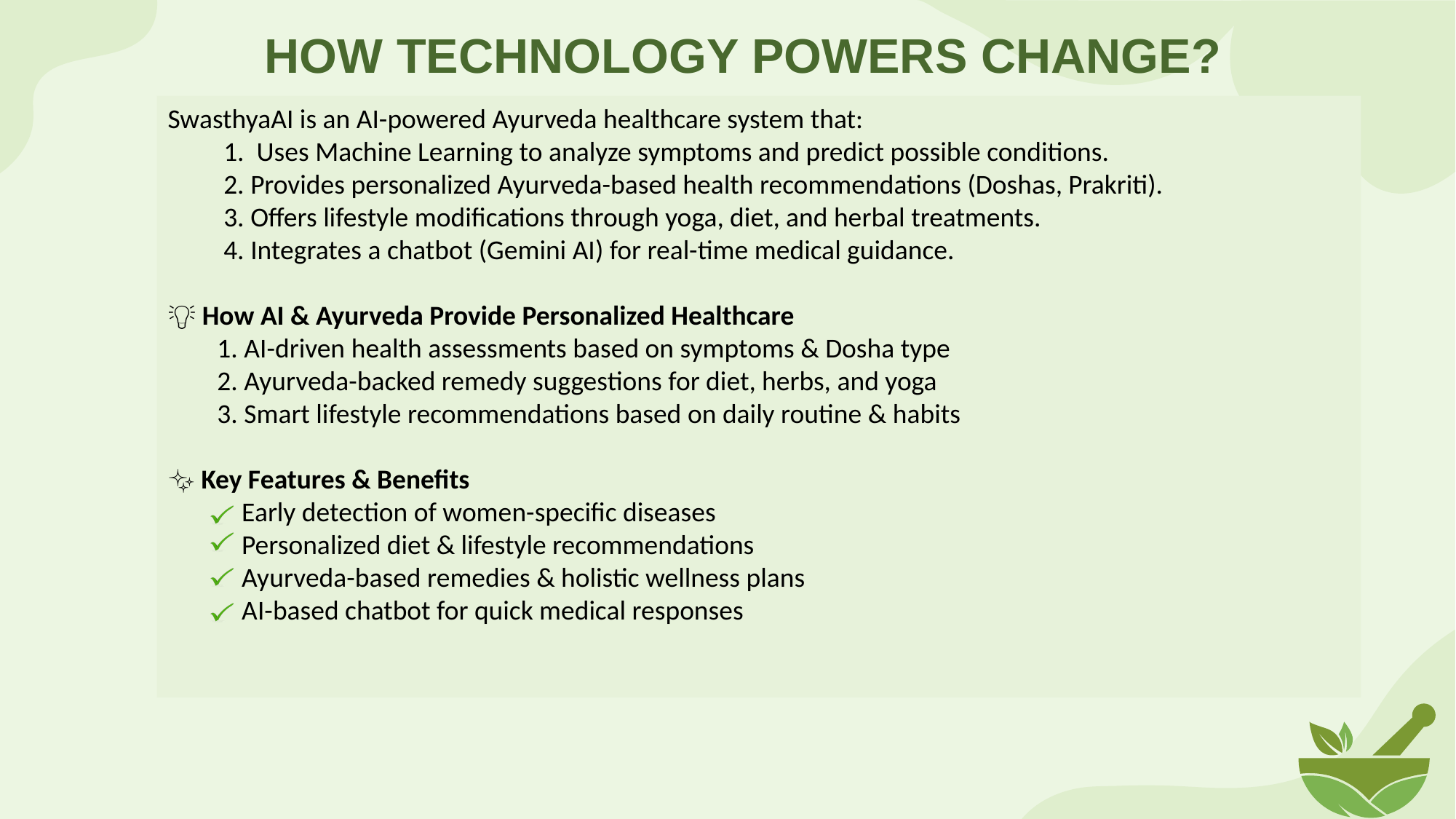

# HOW TECHNOLOGY POWERS CHANGE?
SwasthyaAI is an AI-powered Ayurveda healthcare system that:
         1.  Uses Machine Learning to analyze symptoms and predict possible conditions.
         2. Provides personalized Ayurveda-based health recommendations (Doshas, Prakriti).
         3. Offers lifestyle modifications through yoga, diet, and herbal treatments.
         4. Integrates a chatbot (Gemini AI) for real-time medical guidance.

💡 How AI & Ayurveda Provide Personalized Healthcare
        1. AI-driven health assessments based on symptoms & Dosha type
        2. Ayurveda-backed remedy suggestions for diet, herbs, and yoga
        3. Smart lifestyle recommendations based on daily routine & habits

✨ Key Features & Benefits
            Early detection of women-specific diseases
            Personalized diet & lifestyle recommendations
            Ayurveda-based remedies & holistic wellness plans
            AI-based chatbot for quick medical responses